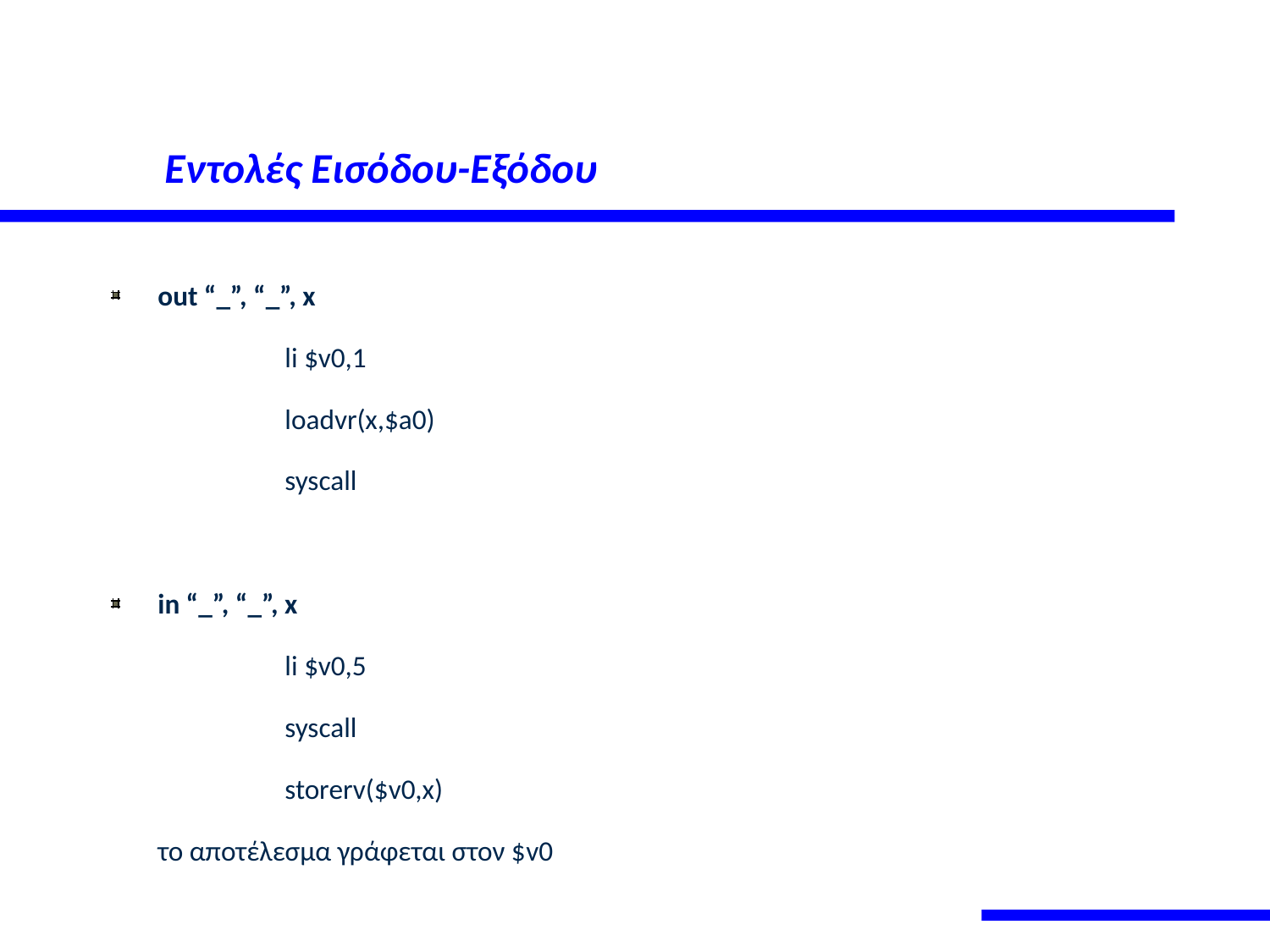

# Εντολές Εισόδου-Εξόδου
out “_”, “_”, x
		li $v0,1
		loadvr(x,$a0)
		syscall

in “_”, “_”, x
		li $v0,5
		syscall
		storerv($v0,x)
	το αποτέλεσμα γράφεται στον $v0